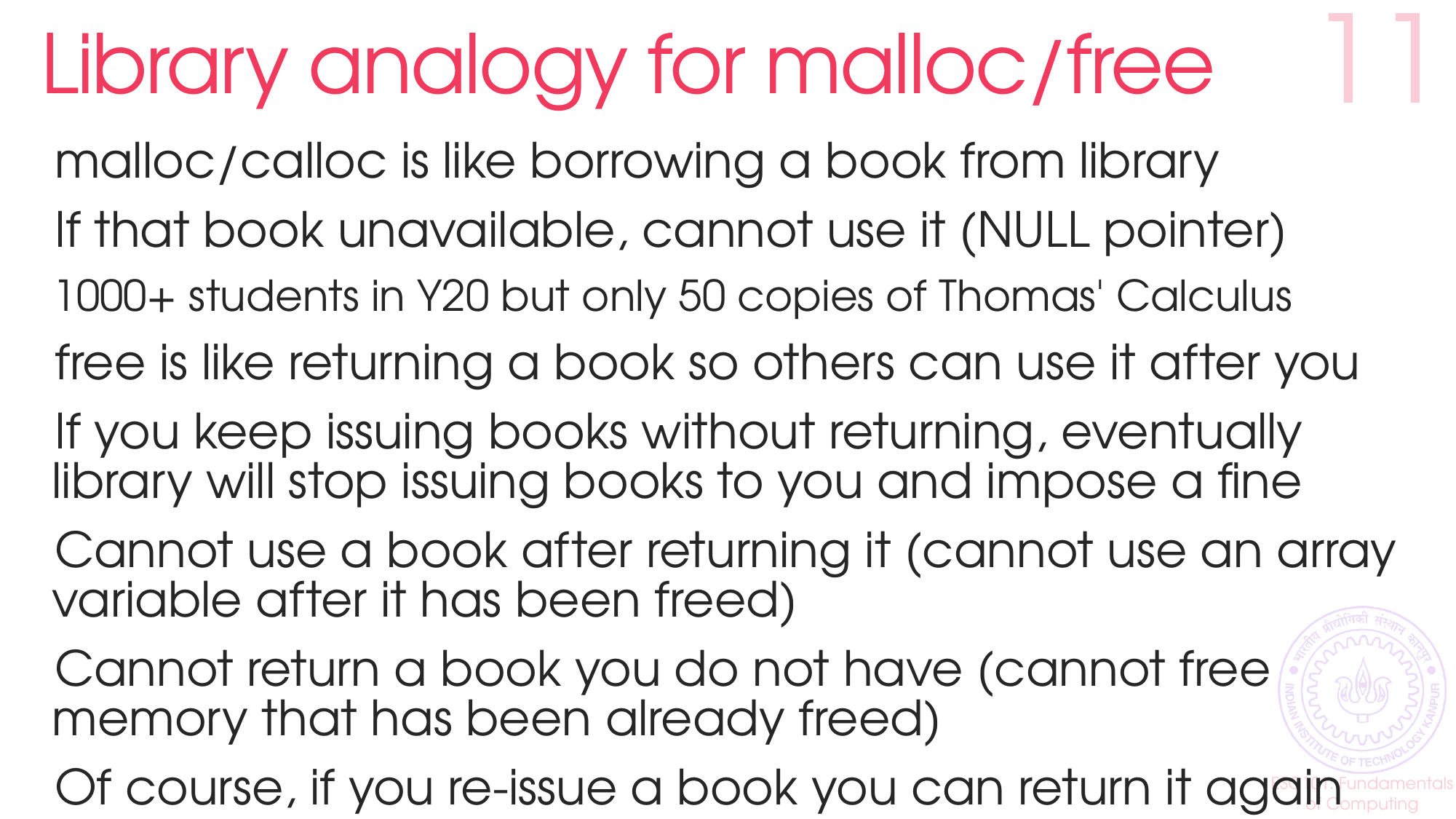

# Library analogy for malloc/free
11
malloc/calloc is like borrowing a book from library
If that book unavailable, cannot use it (NULL pointer)
1000+ students in Y20 but only 50 copies of Thomas' Calculus
free is like returning a book so others can use it after you
If you keep issuing books without returning, eventually library will stop issuing books to you and impose a fine
Cannot use a book after returning it (cannot use an array variable after it has been freed)
Cannot return a book you do not have (cannot free memory that has been already freed)
Of course, if you re-issue a book you can return it again